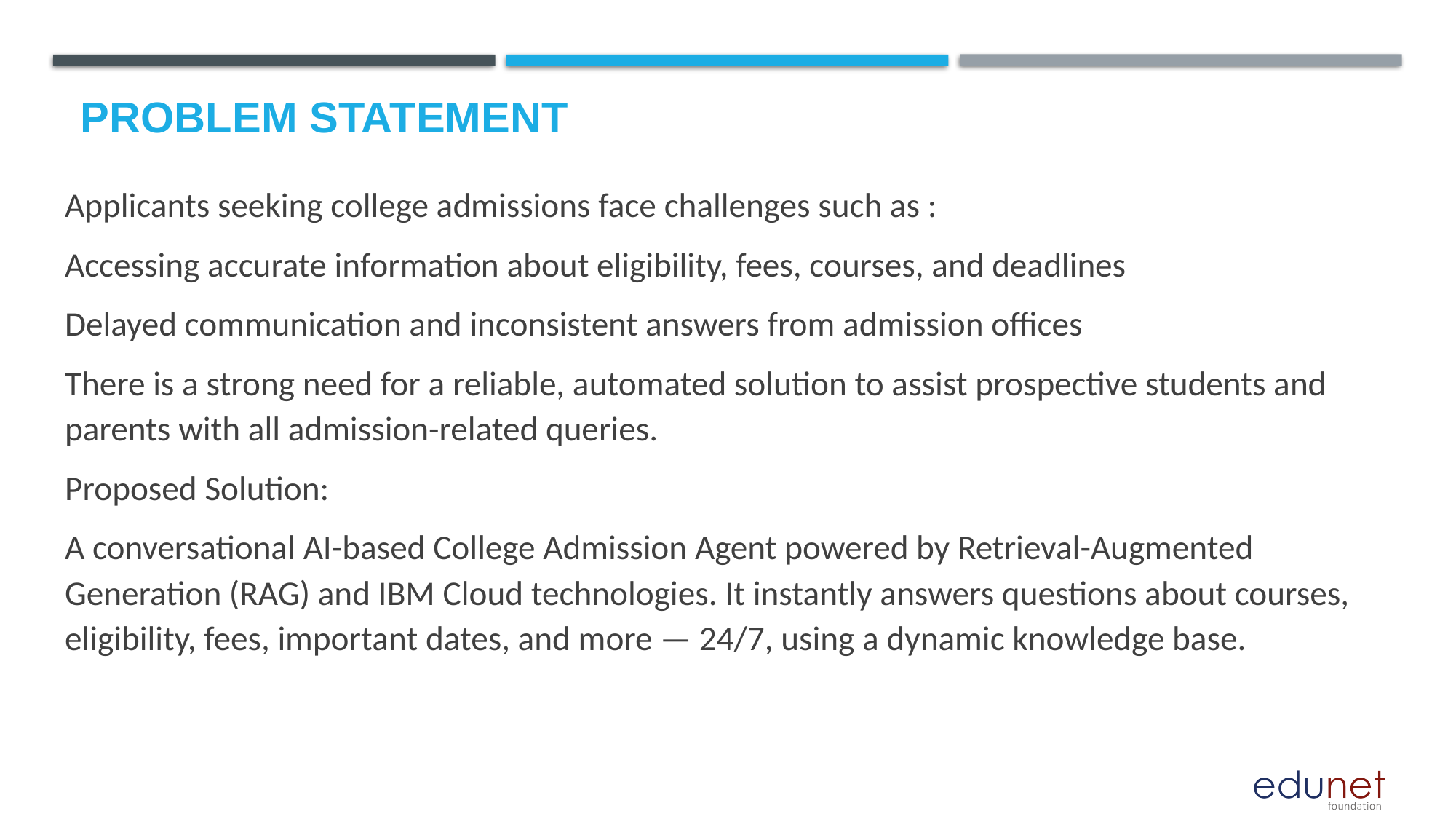

# Problem Statement
Applicants seeking college admissions face challenges such as :
Accessing accurate information about eligibility, fees, courses, and deadlines
Delayed communication and inconsistent answers from admission offices
There is a strong need for a reliable, automated solution to assist prospective students and parents with all admission-related queries.
Proposed Solution:
A conversational AI-based College Admission Agent powered by Retrieval-Augmented Generation (RAG) and IBM Cloud technologies. It instantly answers questions about courses, eligibility, fees, important dates, and more — 24/7, using a dynamic knowledge base.